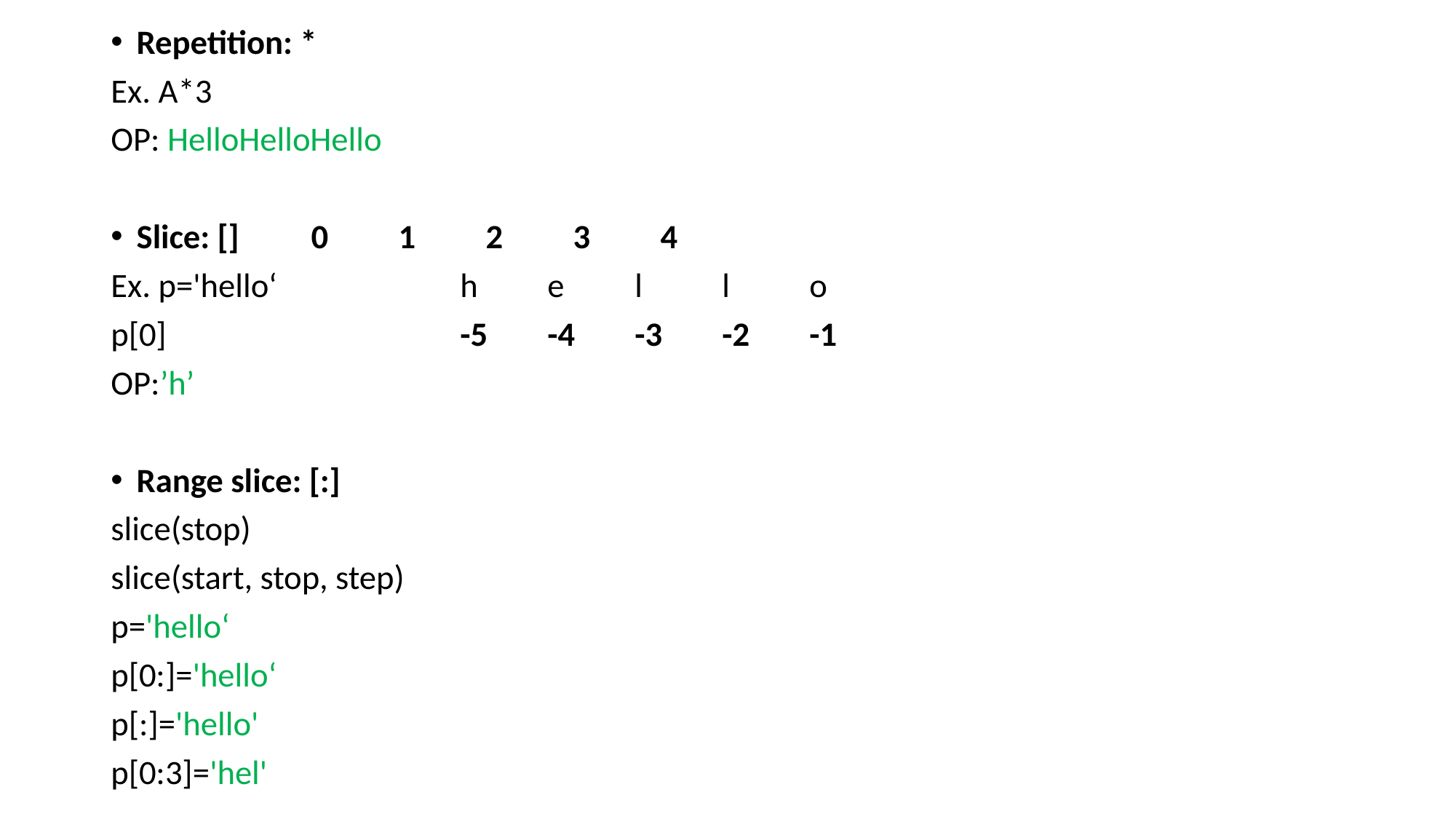

Repetition: *
Ex. A*3
OP: HelloHelloHello

Slice: []			0	1	2	3	4
Ex. p='hello‘ 			h	e	l	l	o
p[0]				-5	-4	-3	-2	-1
OP:’h’

Range slice: [:]
slice(stop)
slice(start, stop, step)
p='hello‘
p[0:]='hello‘
p[:]='hello'
p[0:3]='hel'